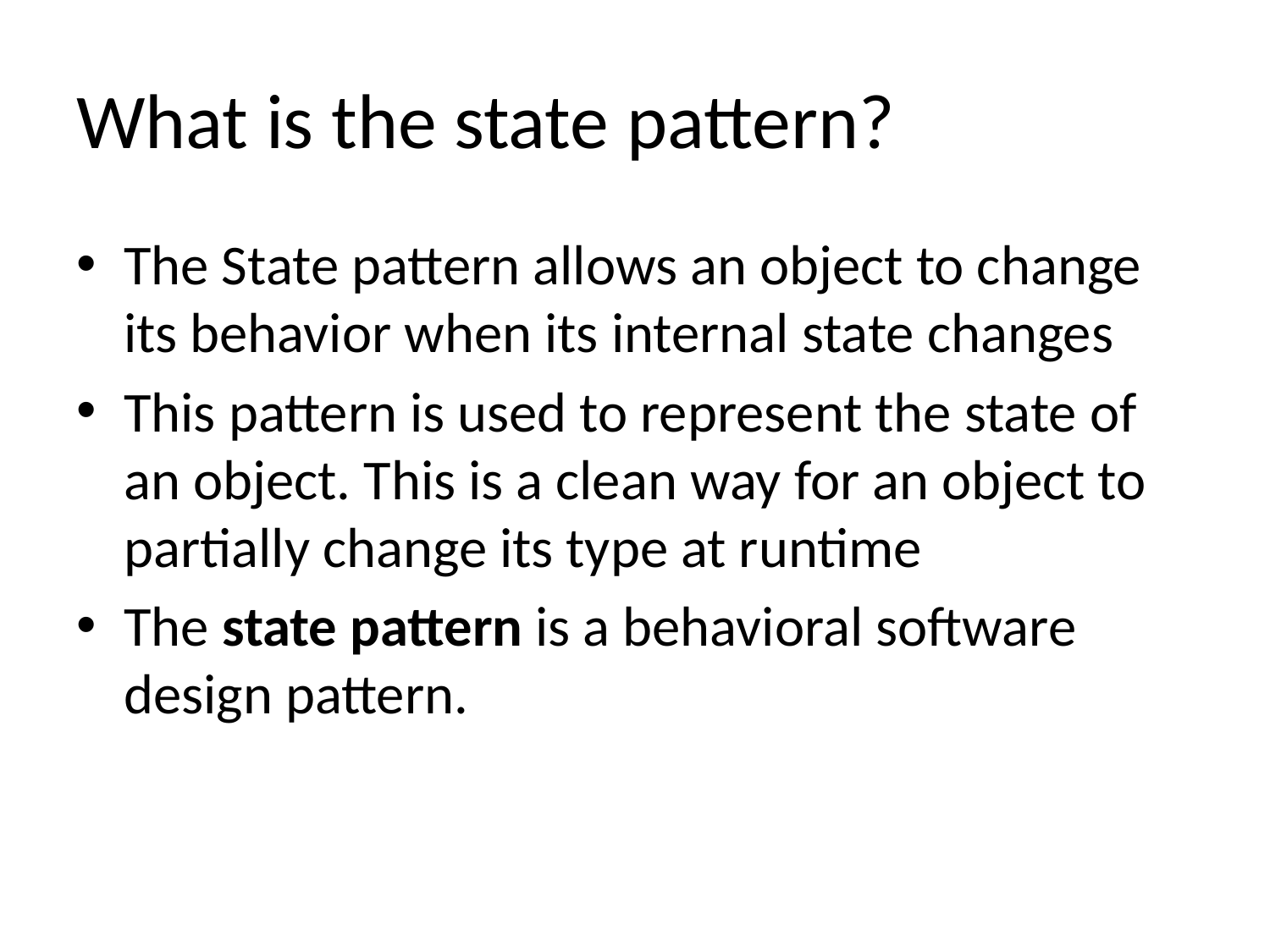

# What is the state pattern?
The State pattern allows an object to change its behavior when its internal state changes
This pattern is used to represent the state of an object. This is a clean way for an object to partially change its type at runtime
The state pattern is a behavioral software design pattern.